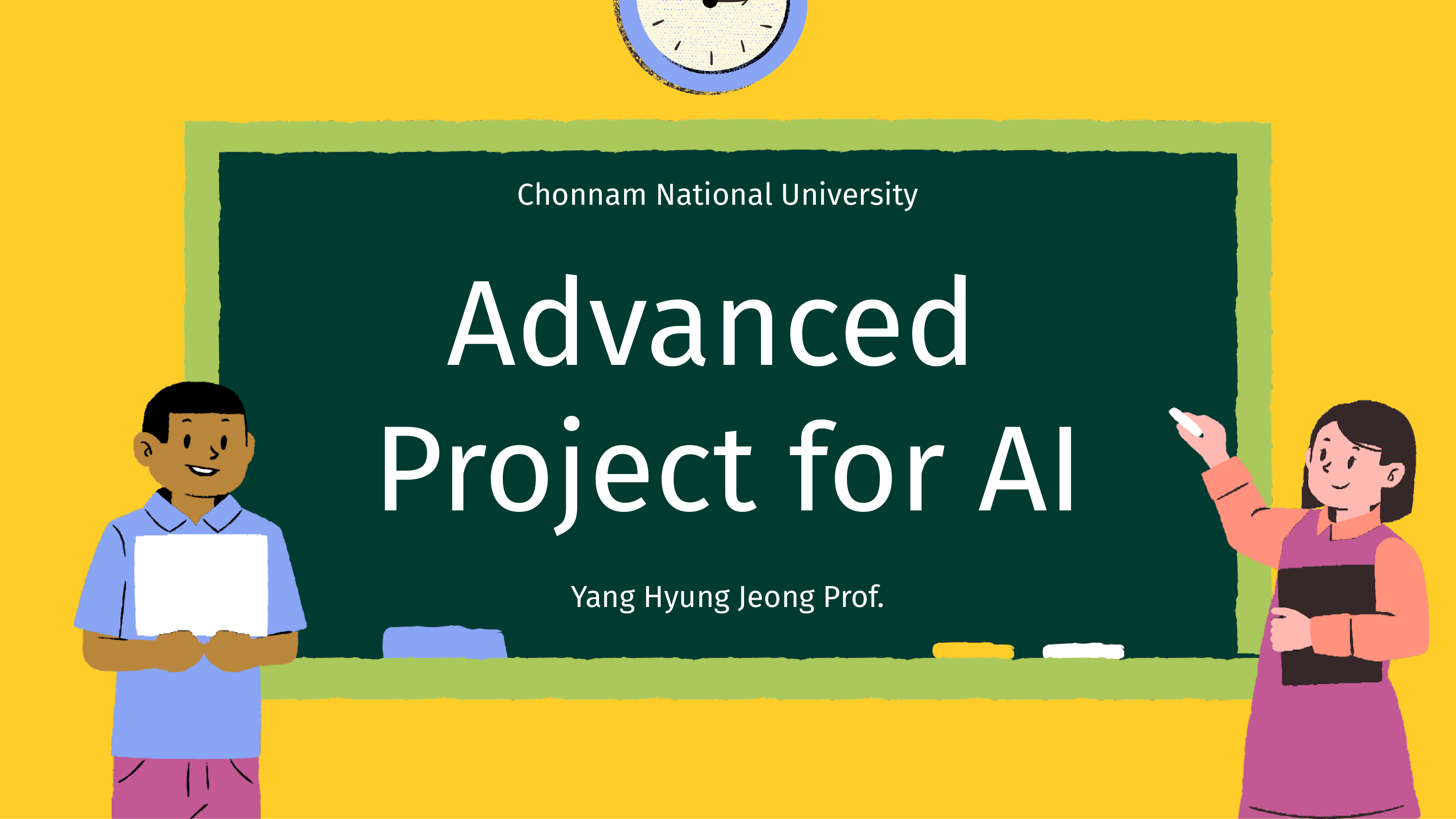

# Chonnam National University
Advanced  Project for AI
Yang Hyung Jeong Prof.